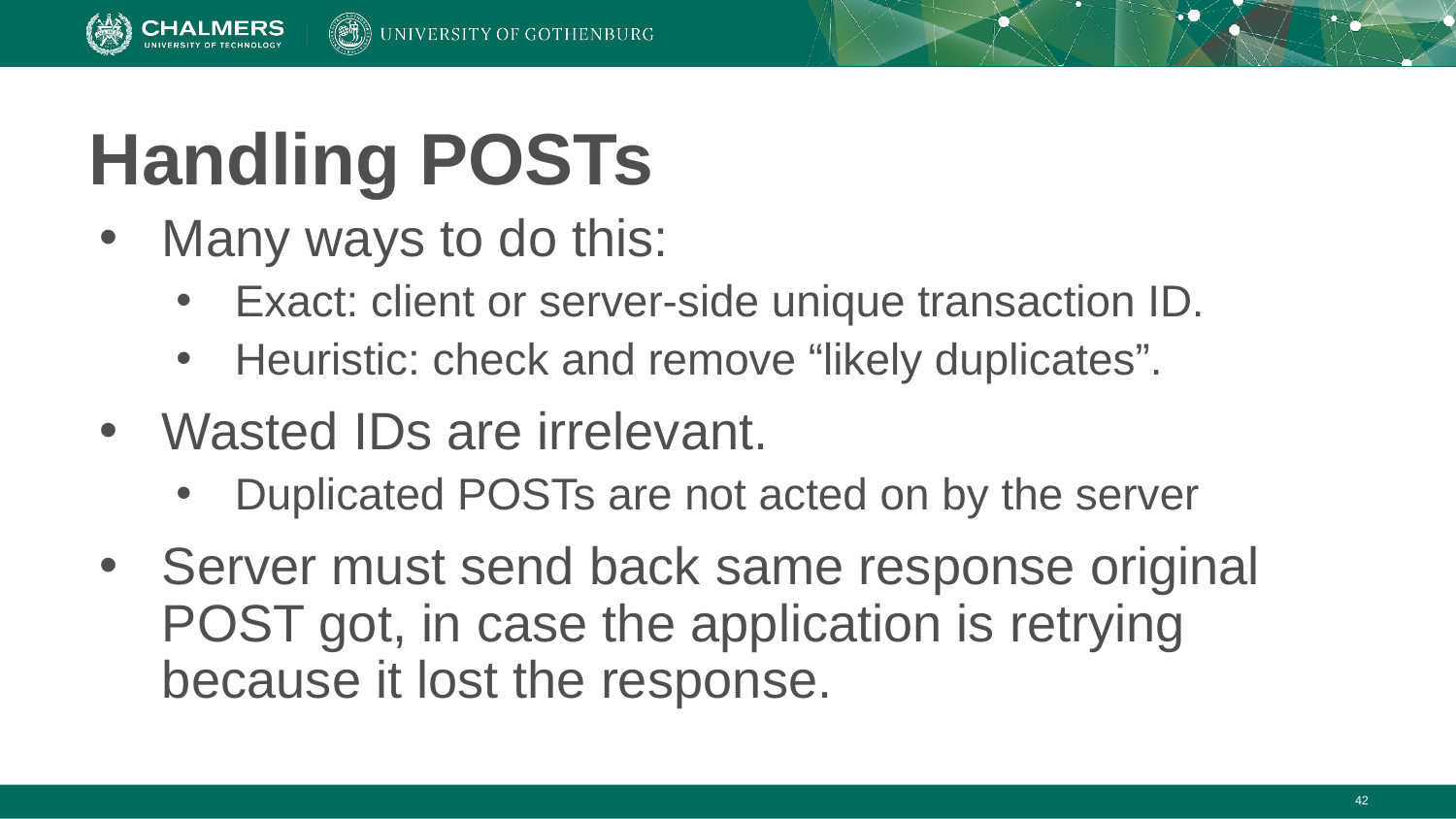

# Handling POSTs
Many ways to do this:
Exact: client or server-side unique transaction ID.
Heuristic: check and remove “likely duplicates”.
Wasted IDs are irrelevant.
Duplicated POSTs are not acted on by the server
Server must send back same response original POST got, in case the application is retrying because it lost the response.
42